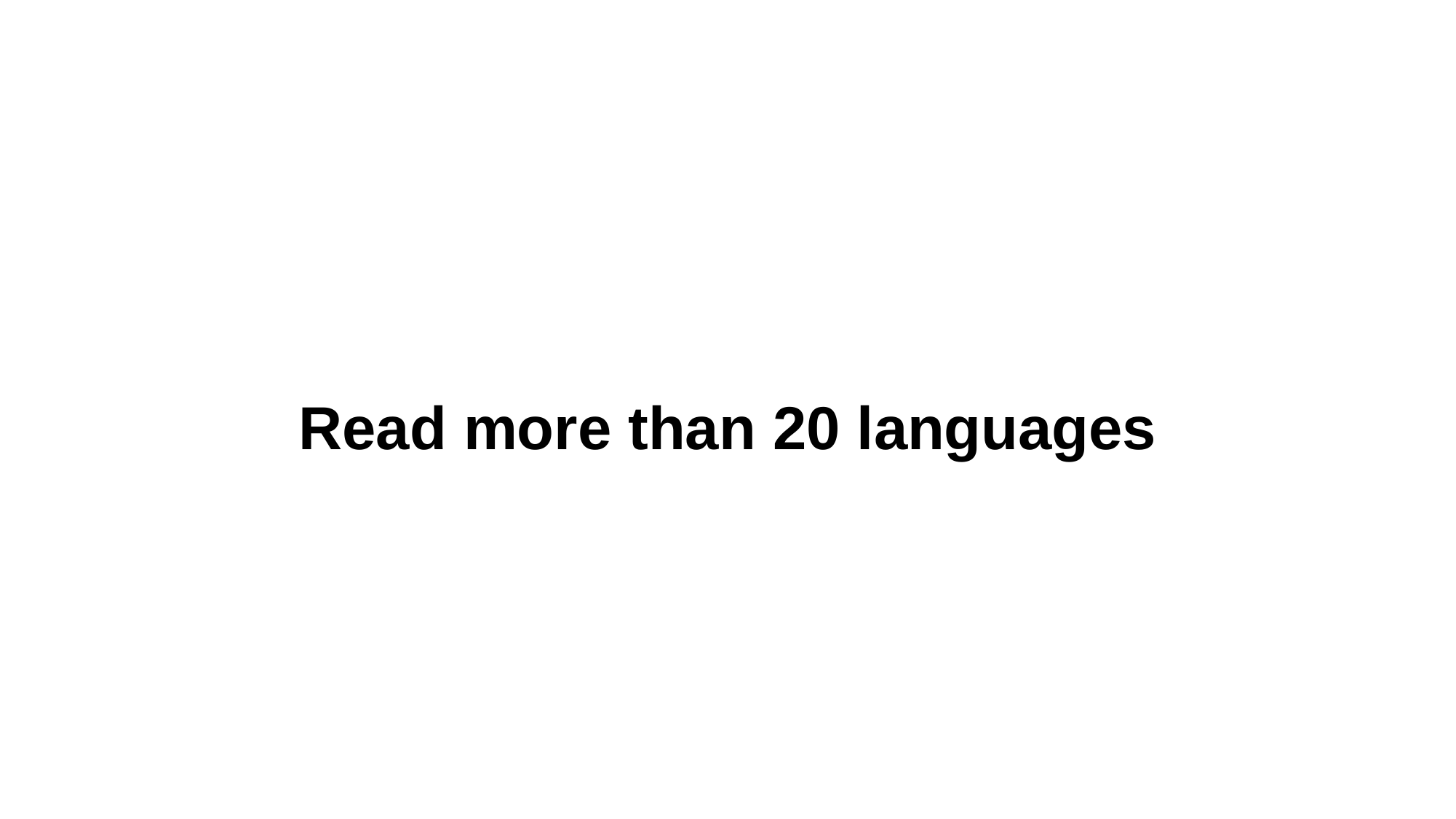

Read more than 20 languages
Source :